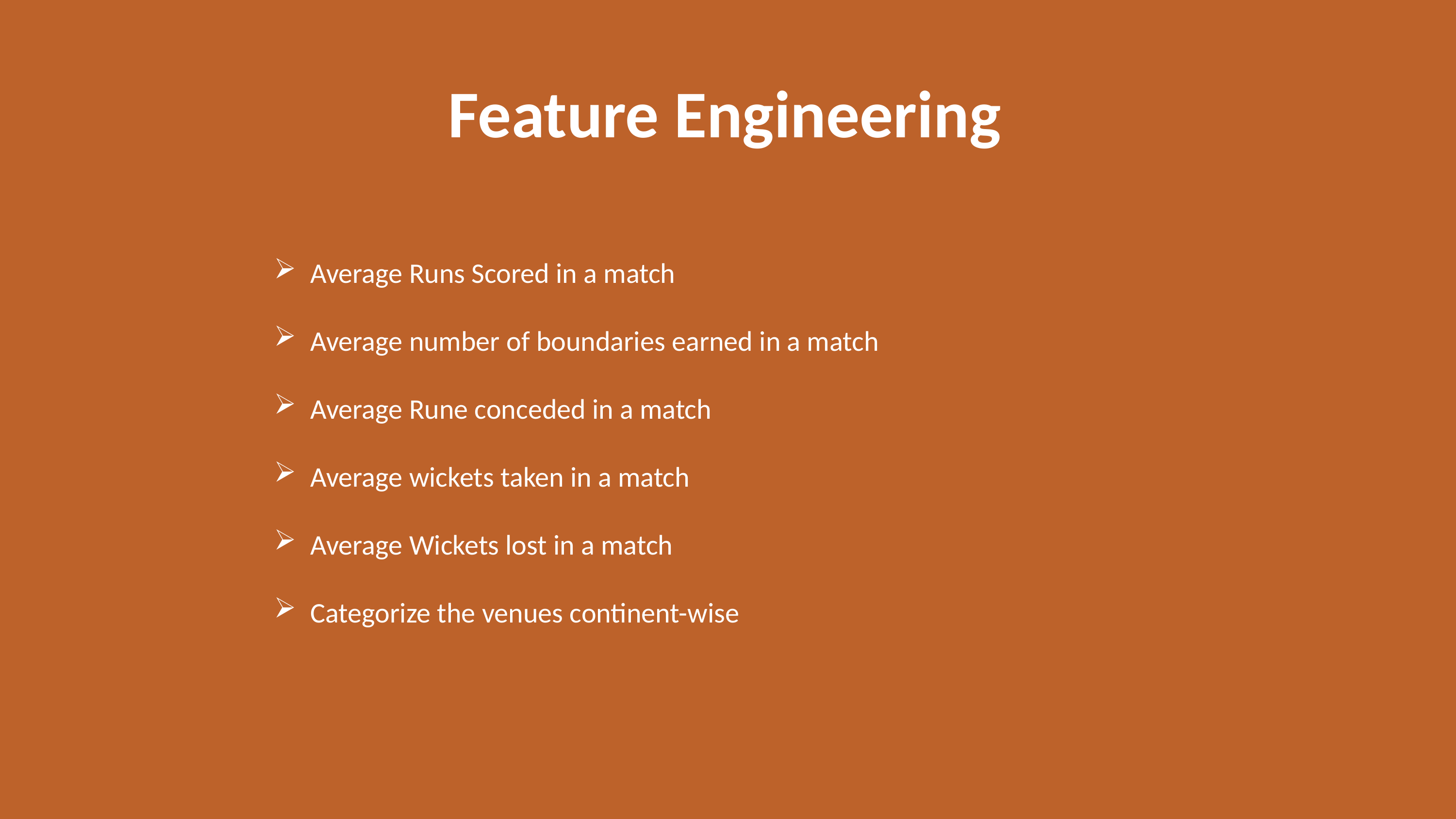

Feature Engineering
Average Runs Scored in a match

Average number of boundaries earned in a match

Average Rune conceded in a match

Average wickets taken in a match

Average Wickets lost in a match

Categorize the venues continent-wise